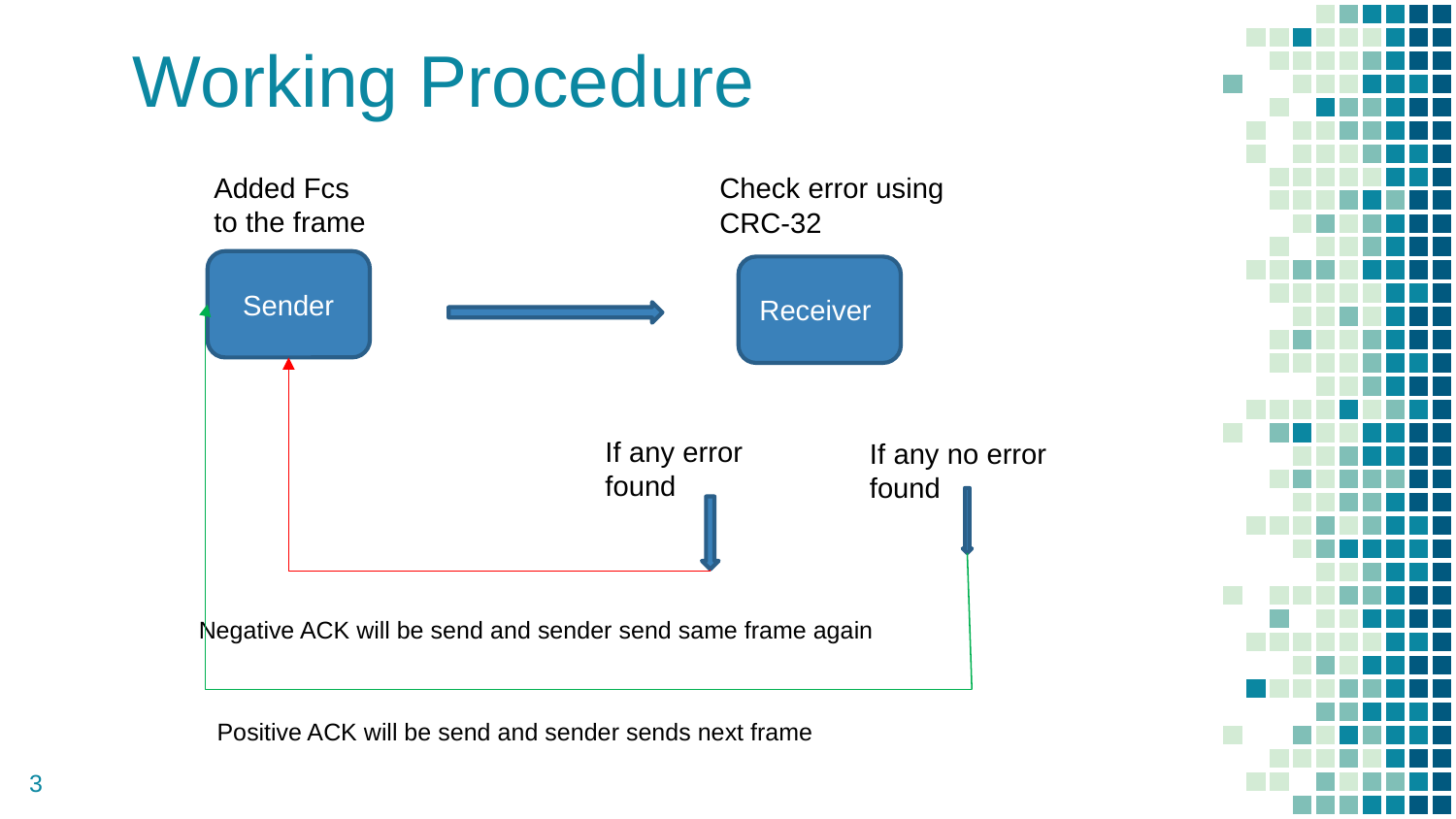

# Working Procedure
Added Fcs to the frame
Check error using CRC-32
Sender
Receiver

If any error found
If any no error found

Negative ACK will be send and sender send same frame again
Positive ACK will be send and sender sends next frame
3